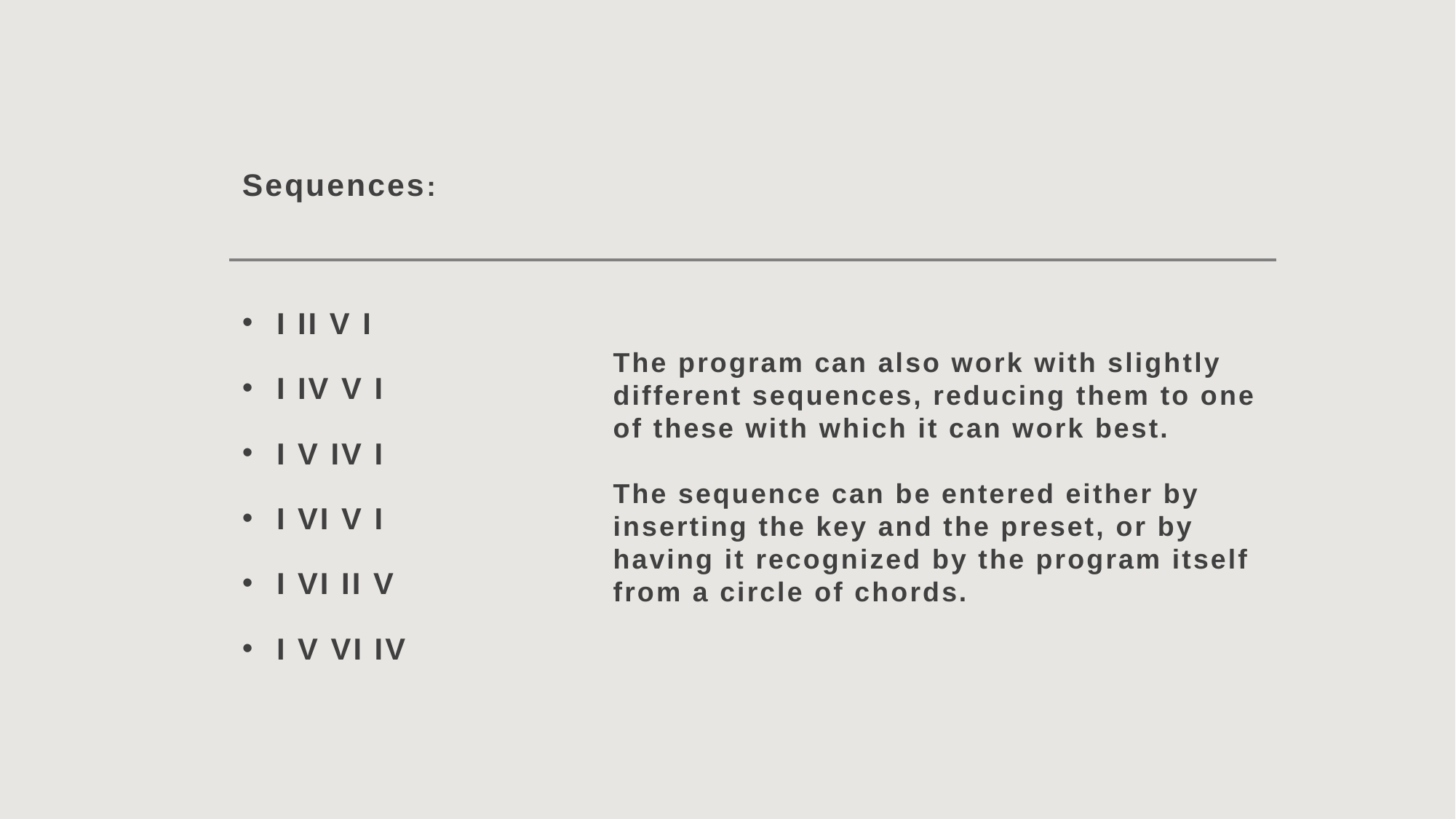

# Sequences:
I II V I
I IV V I
I V IV I
I VI V I
I VI II V
I V VI IV
The program can also work with slightly different sequences, reducing them to one of these with which it can work best.

The sequence can be entered either by inserting the key and the preset, or by having it recognized by the program itself from a circle of chords.